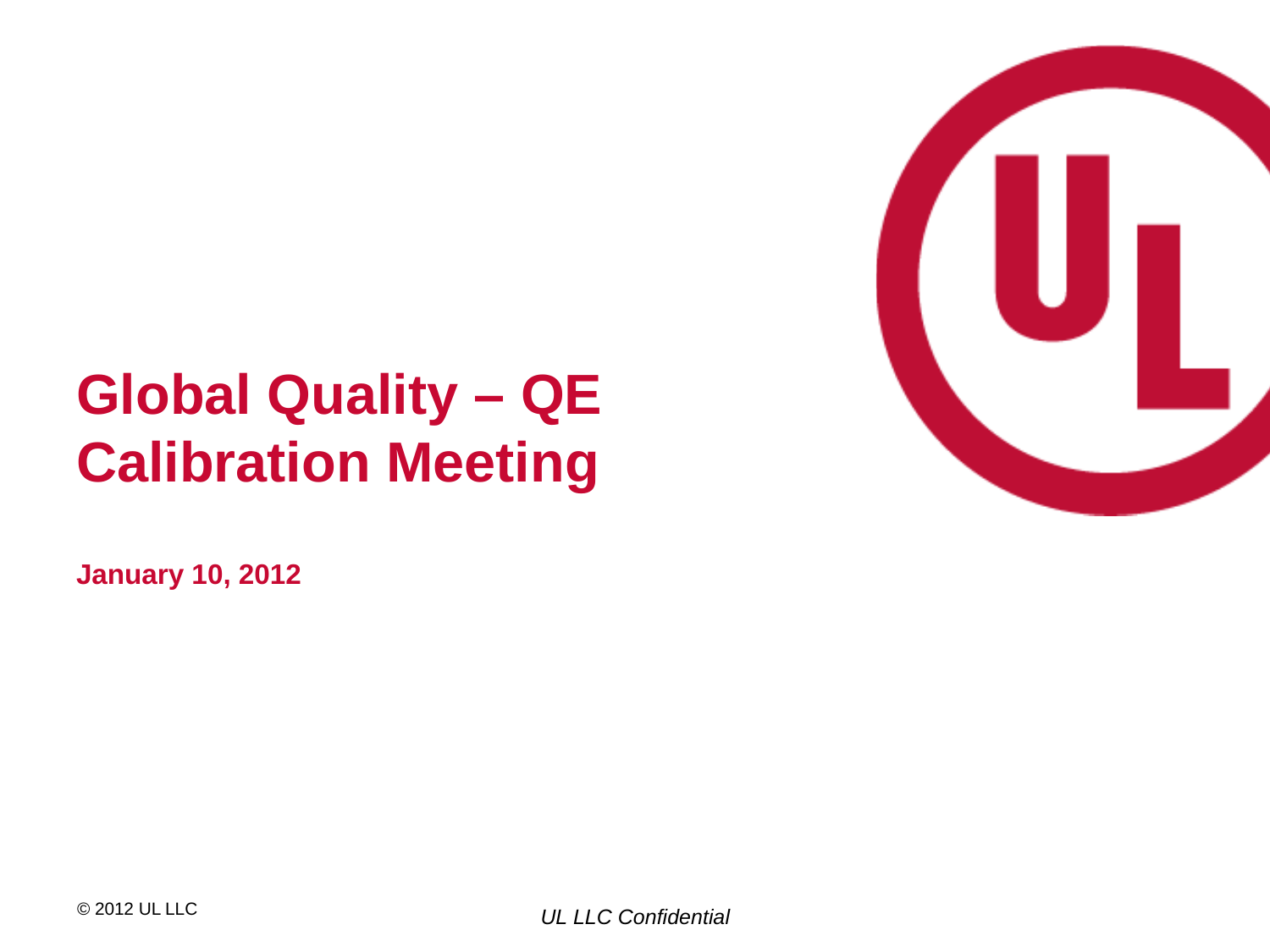

# Global Quality – QE Calibration Meeting
January 10, 2012